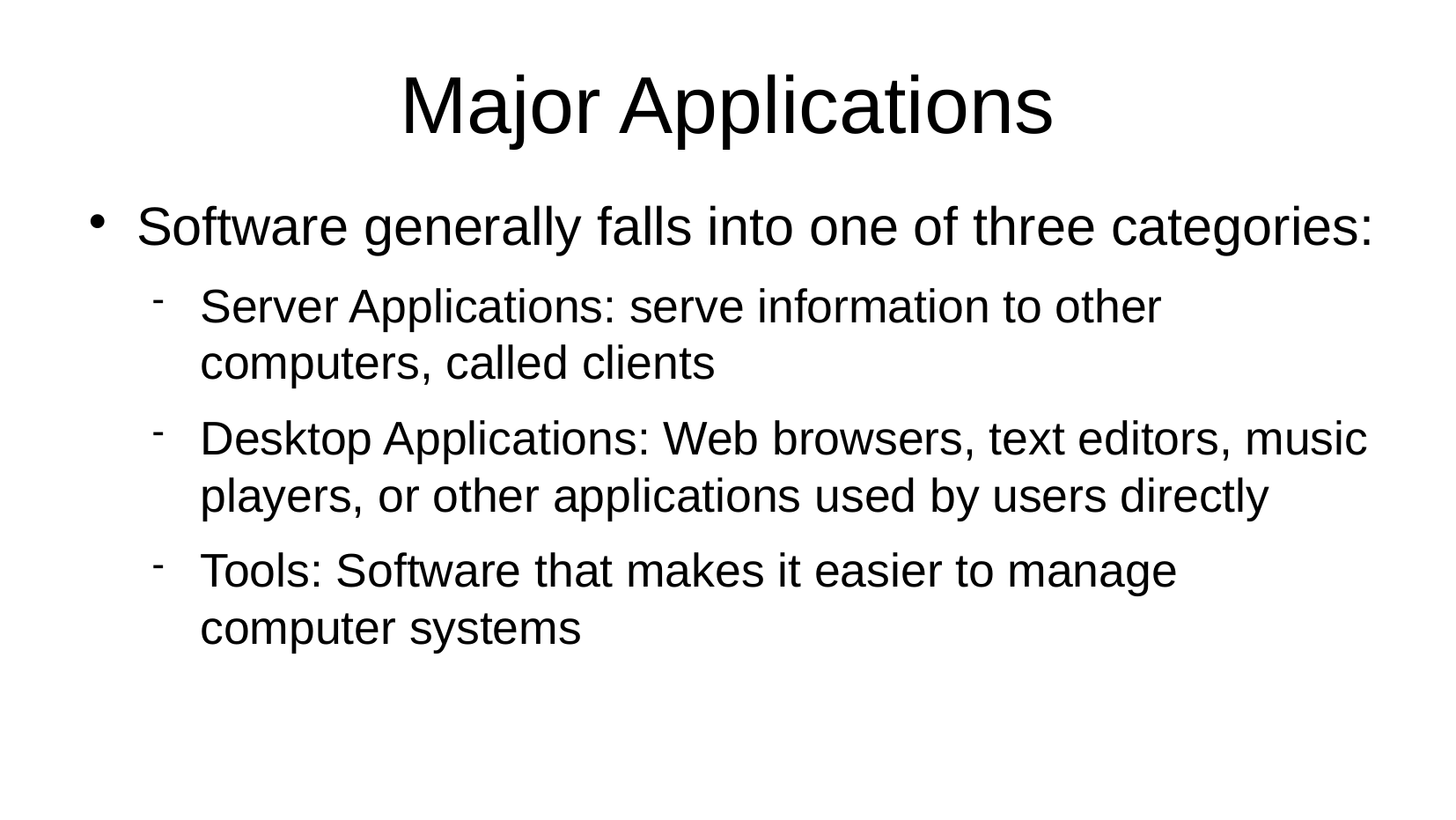

# Major Applications
Software generally falls into one of three categories:
Server Applications: serve information to other computers, called clients
Desktop Applications: Web browsers, text editors, music players, or other applications used by users directly
Tools: Software that makes it easier to manage computer systems